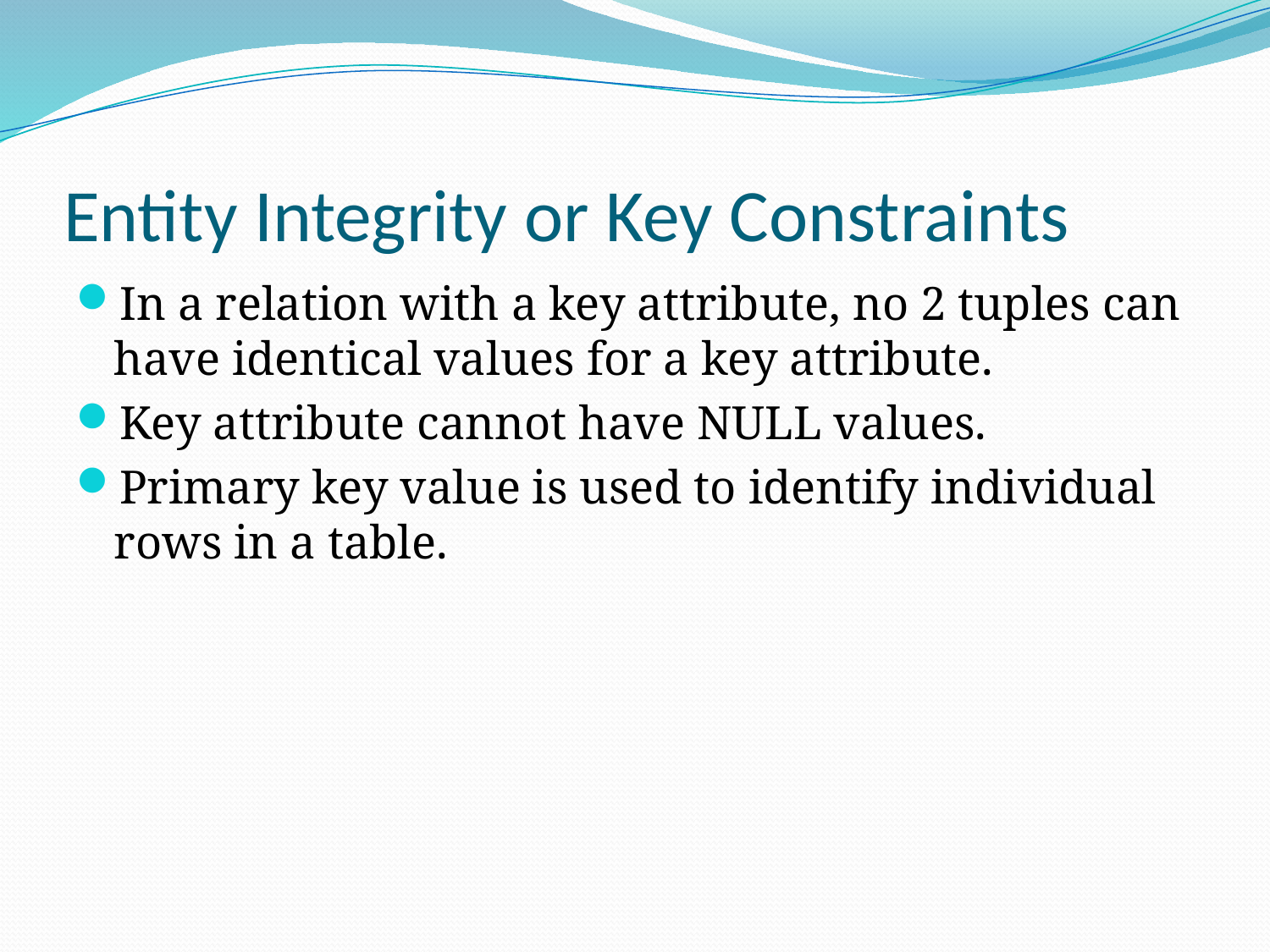

# Entity Integrity or Key Constraints
In a relation with a key attribute, no 2 tuples can have identical values for a key attribute.
Key attribute cannot have NULL values.
Primary key value is used to identify individual rows in a table.